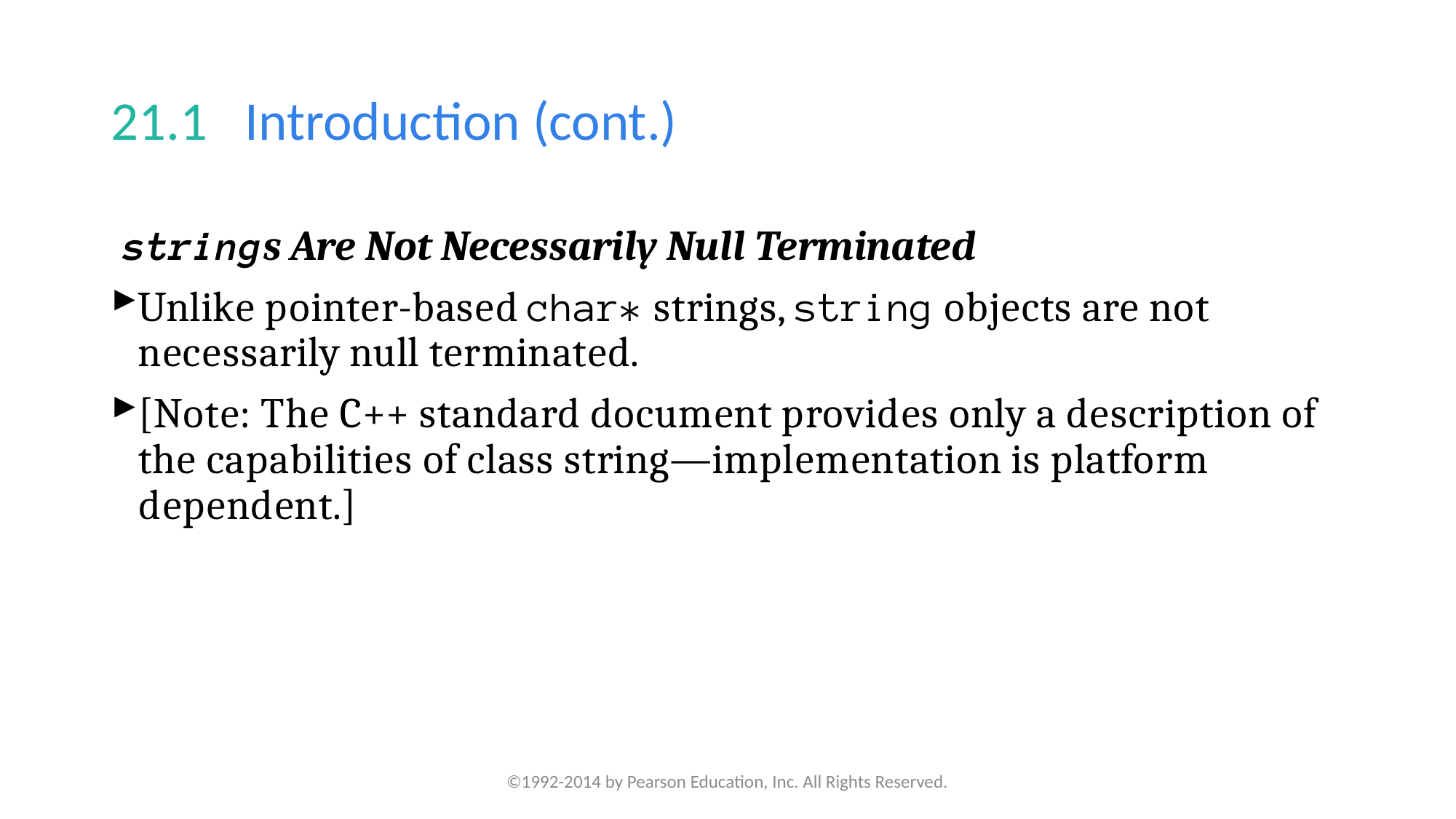

# 21.1   Introduction (cont.)
strings Are Not Necessarily Null Terminated
Unlike pointer-based char* strings, string objects are not necessarily null terminated.
[Note: The C++ standard document provides only a description of the capabilities of class string—implementation is platform dependent.]
©1992-2014 by Pearson Education, Inc. All Rights Reserved.